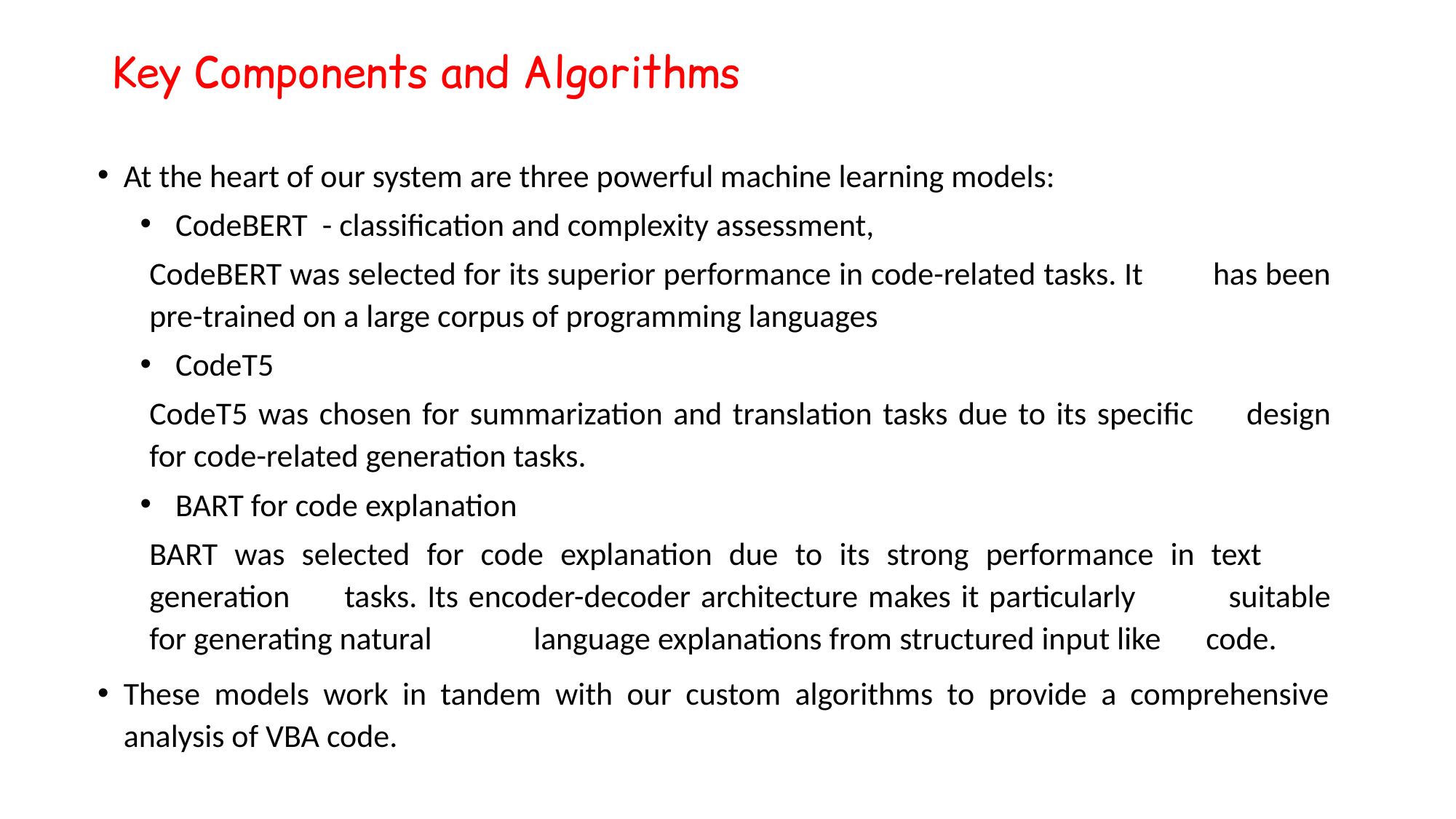

# Key Components and Algorithms
At the heart of our system are three powerful machine learning models:
CodeBERT  - classification and complexity assessment,
	CodeBERT was selected for its superior performance in code-related tasks. It 	has been pre-trained on a large corpus of programming languages
CodeT5
	CodeT5 was chosen for summarization and translation tasks due to its specific 	design for code-related generation tasks.
BART for code explanation
	BART was selected for code explanation due to its strong performance in text 	generation 	tasks. Its encoder-decoder architecture makes it particularly 	suitable for generating natural 	language explanations from structured input like 	code.
These models work in tandem with our custom algorithms to provide a comprehensive analysis of VBA code.